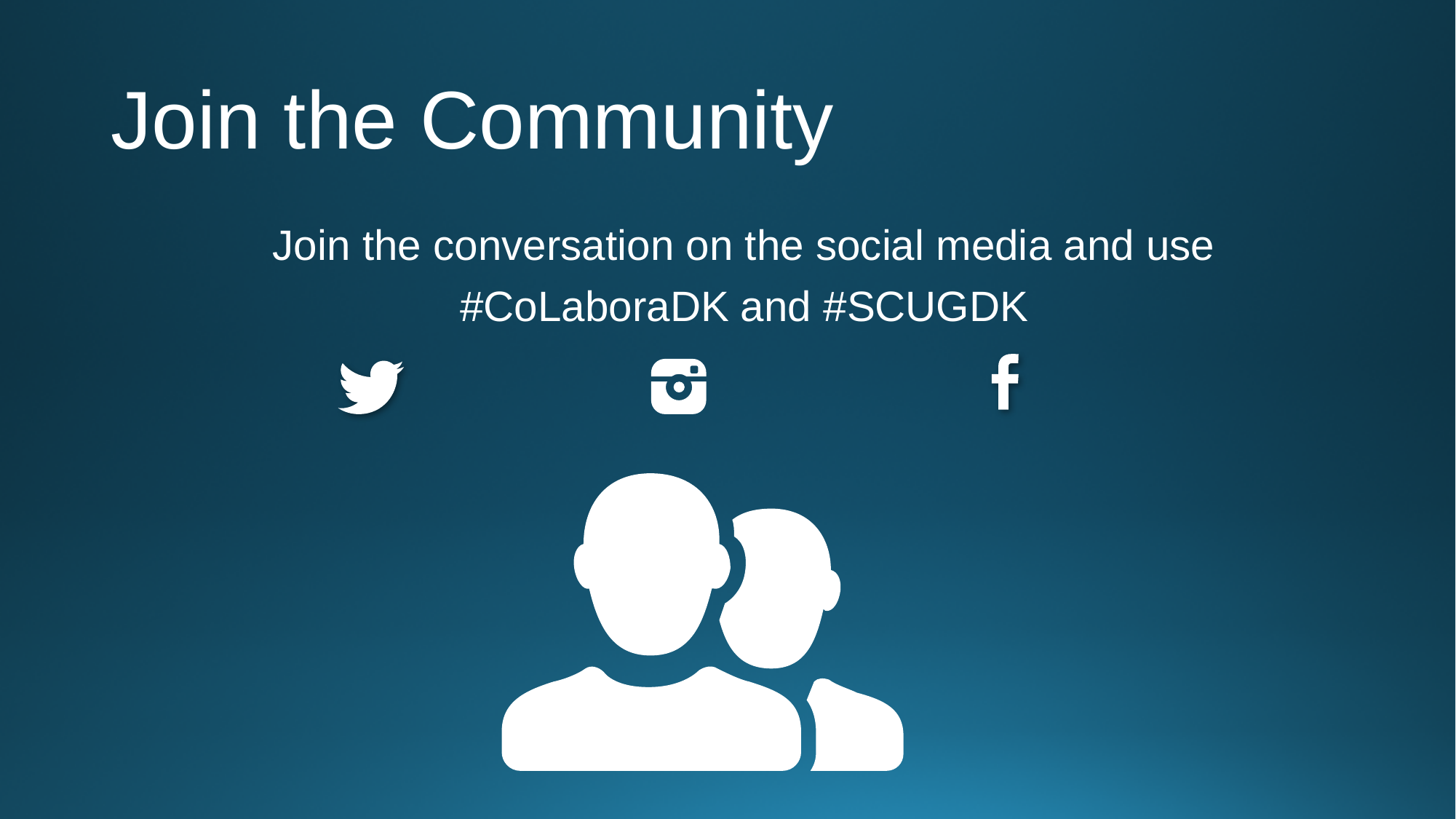

# Join the Community
Join the conversation on the social media and use
#CoLaboraDK and #SCUGDK